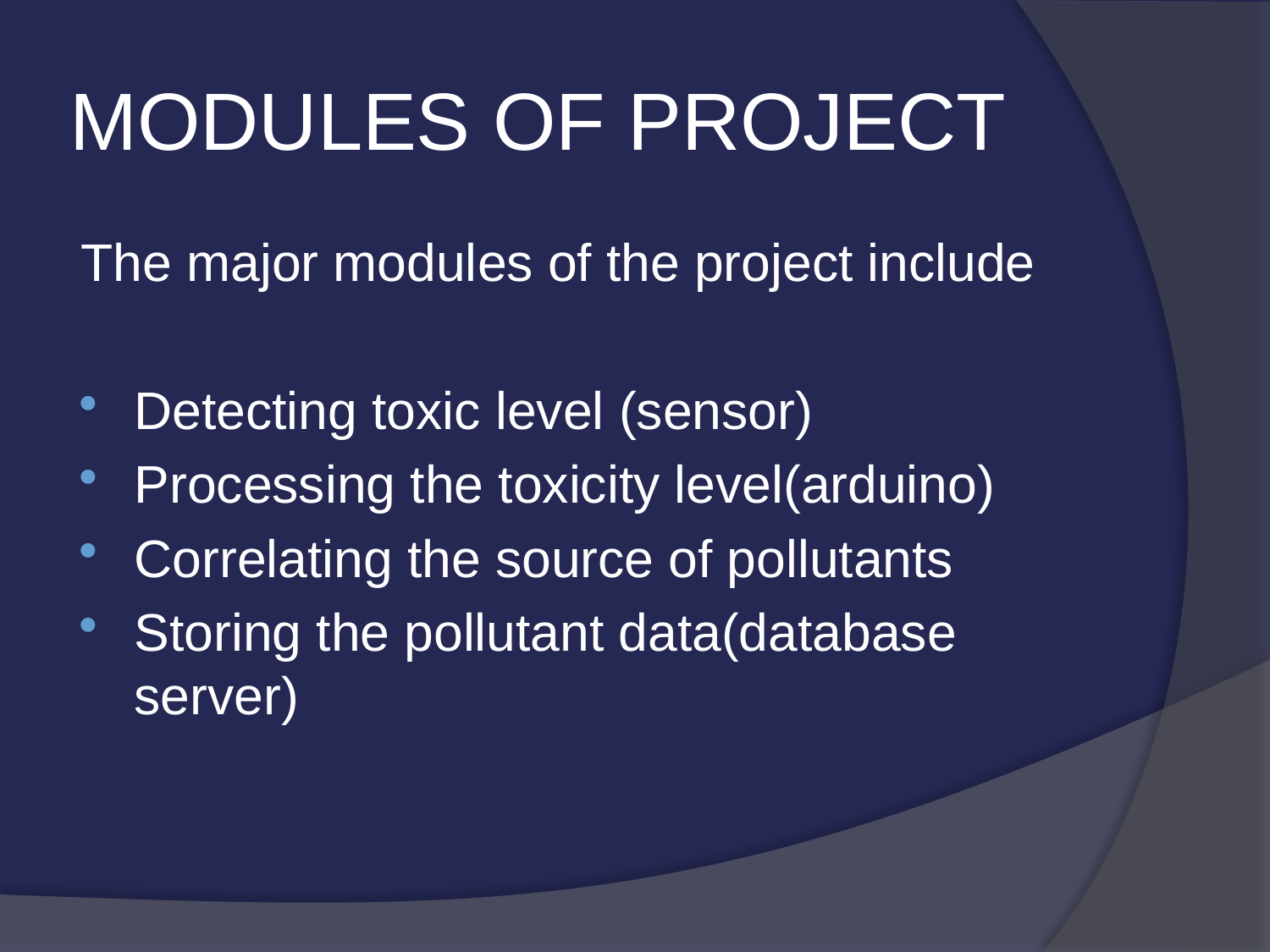

# MODULES OF PROJECT
The major modules of the project include

Detecting toxic level (sensor)
Processing the toxicity level(arduino)
Correlating the source of pollutants
Storing the pollutant data(database server)